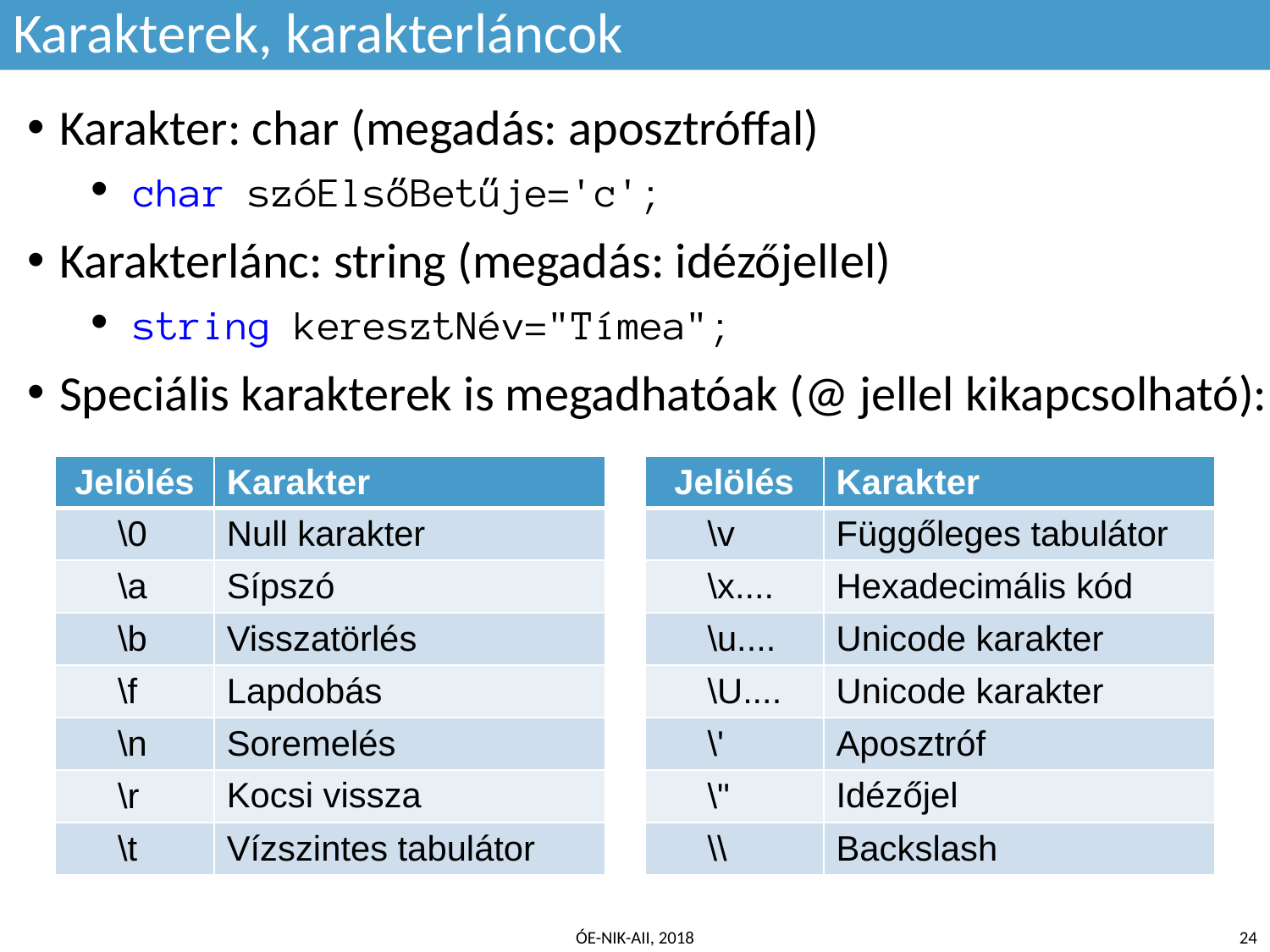

# Karakterek, karakterláncok
Karakter: char (megadás: aposztróffal)
 char szóElsőBetűje='c';
Karakterlánc: string (megadás: idézőjellel)
 string keresztNév="Tímea";
Speciális karakterek is megadhatóak (@ jellel kikapcsolható):
| Jelölés | Karakter |
| --- | --- |
| \0 | Null karakter |
| \a | Sípszó |
| \b | Visszatörlés |
| \f | Lapdobás |
| \n | Soremelés |
| \r | Kocsi vissza |
| \t | Vízszintes tabulátor |
| Jelölés | Karakter |
| --- | --- |
| \v | Függőleges tabulátor |
| \x.... | Hexadecimális kód |
| \u.... | Unicode karakter |
| \U.... | Unicode karakter |
| \' | Aposztróf |
| \" | Idézőjel |
| \\ | Backslash |
ÓE-NIK-AII, 2018
24